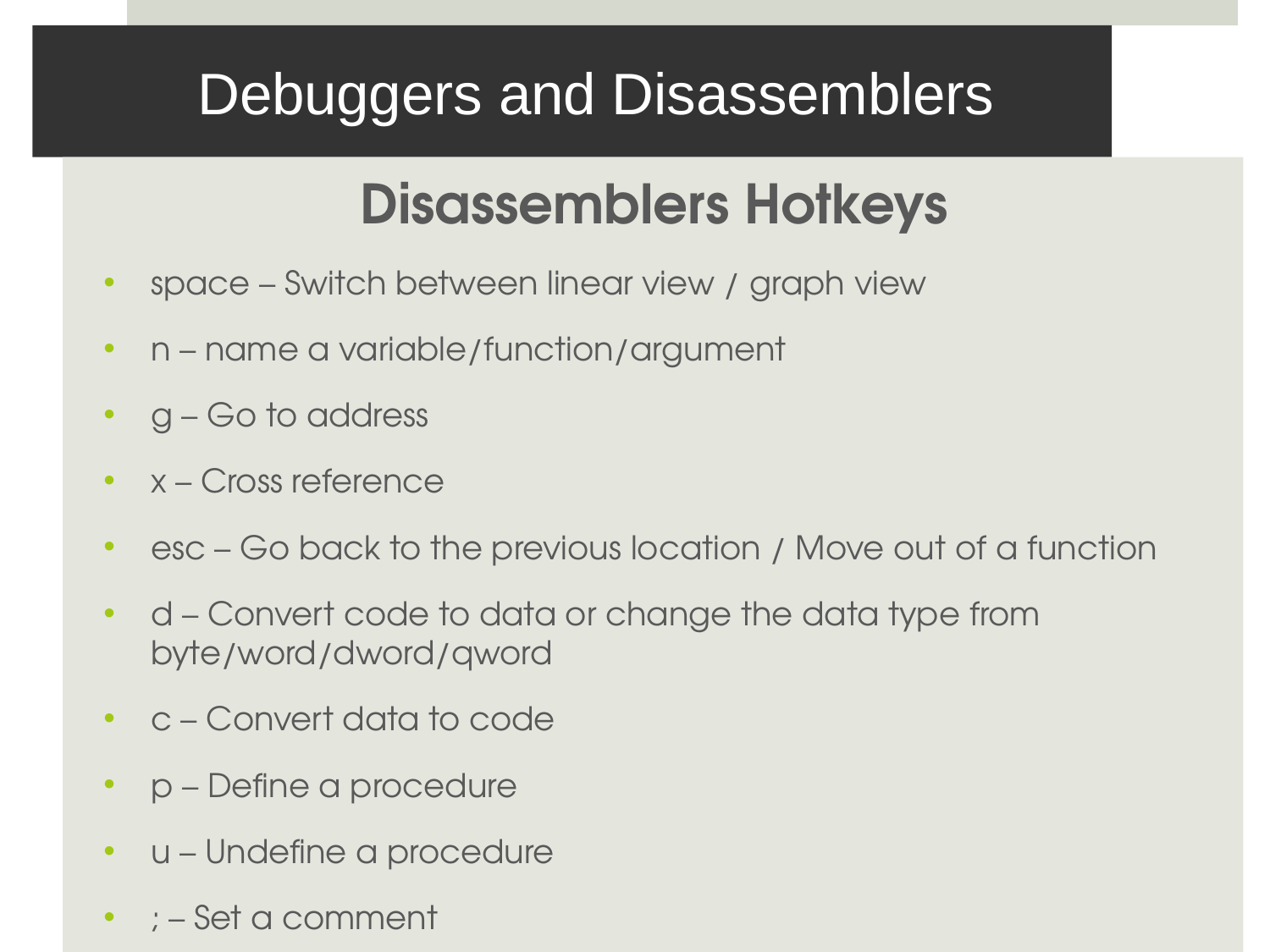

# Debuggers and Disassemblers
Disassemblers Hotkeys
space – Switch between linear view / graph view
n – name a variable/function/argument
g – Go to address
x – Cross reference
esc – Go back to the previous location / Move out of a function
d – Convert code to data or change the data type from byte/word/dword/qword
c – Convert data to code
p – Define a procedure
u – Undefine a procedure
; – Set a comment